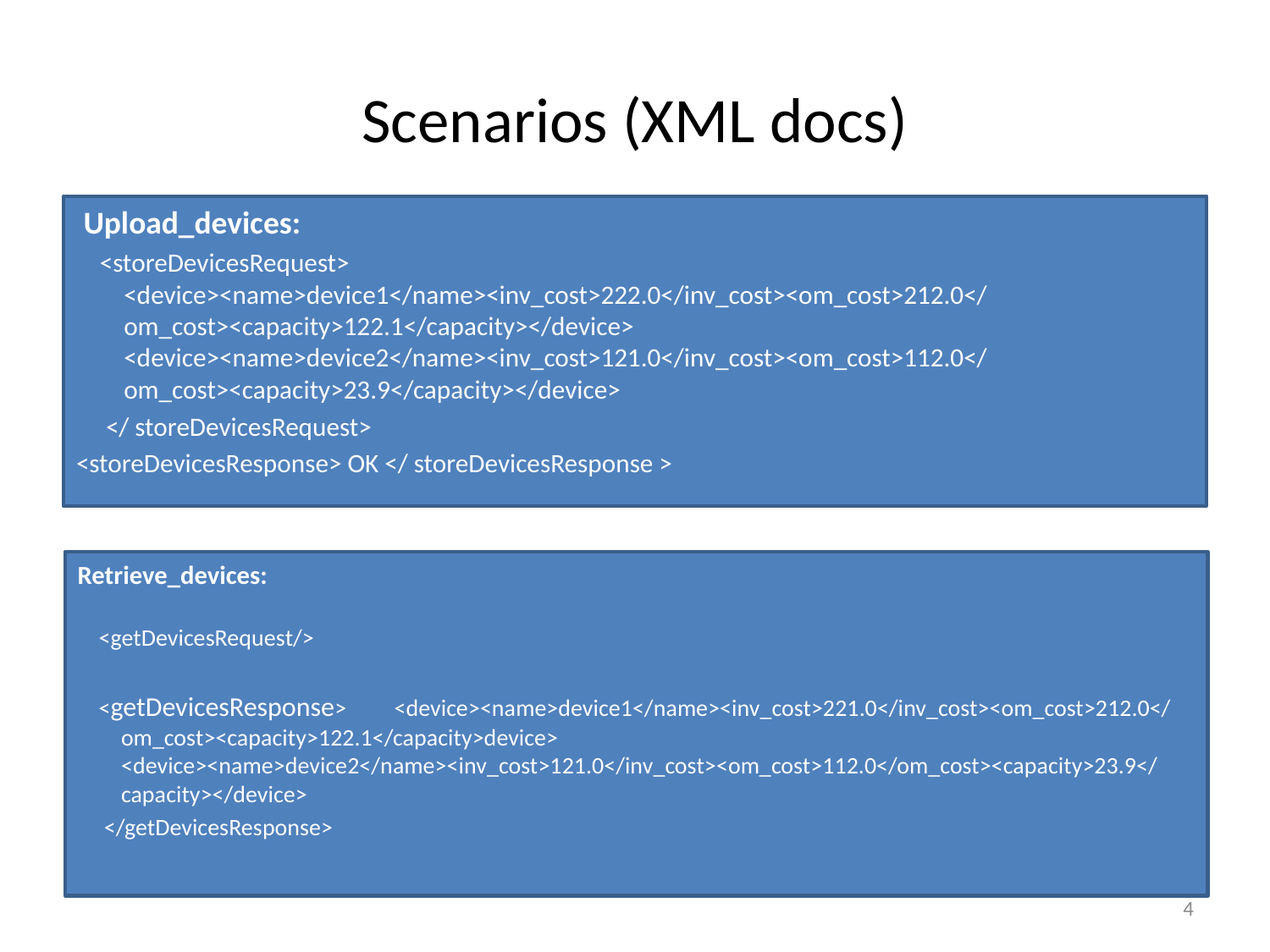

# Scenarios (XML docs)
 Upload_devices:
    <storeDevicesRequest>         <device><name>device1</name><inv_cost>222.0</inv_cost><om_cost>212.0</om_cost><capacity>122.1</capacity></device>         <device><name>device2</name><inv_cost>121.0</inv_cost><om_cost>112.0</om_cost><capacity>23.9</capacity></device>
     </ storeDevicesRequest>
<storeDevicesResponse> OK </ storeDevicesResponse >
Retrieve_devices:

    <getDevicesRequest/>

    <getDevicesResponse>         <device><name>device1</name><inv_cost>221.0</inv_cost><om_cost>212.0</om_cost><capacity>122.1</capacity>device>         <device><name>device2</name><inv_cost>121.0</inv_cost><om_cost>112.0</om_cost><capacity>23.9</capacity></device>
     </getDevicesResponse>

4